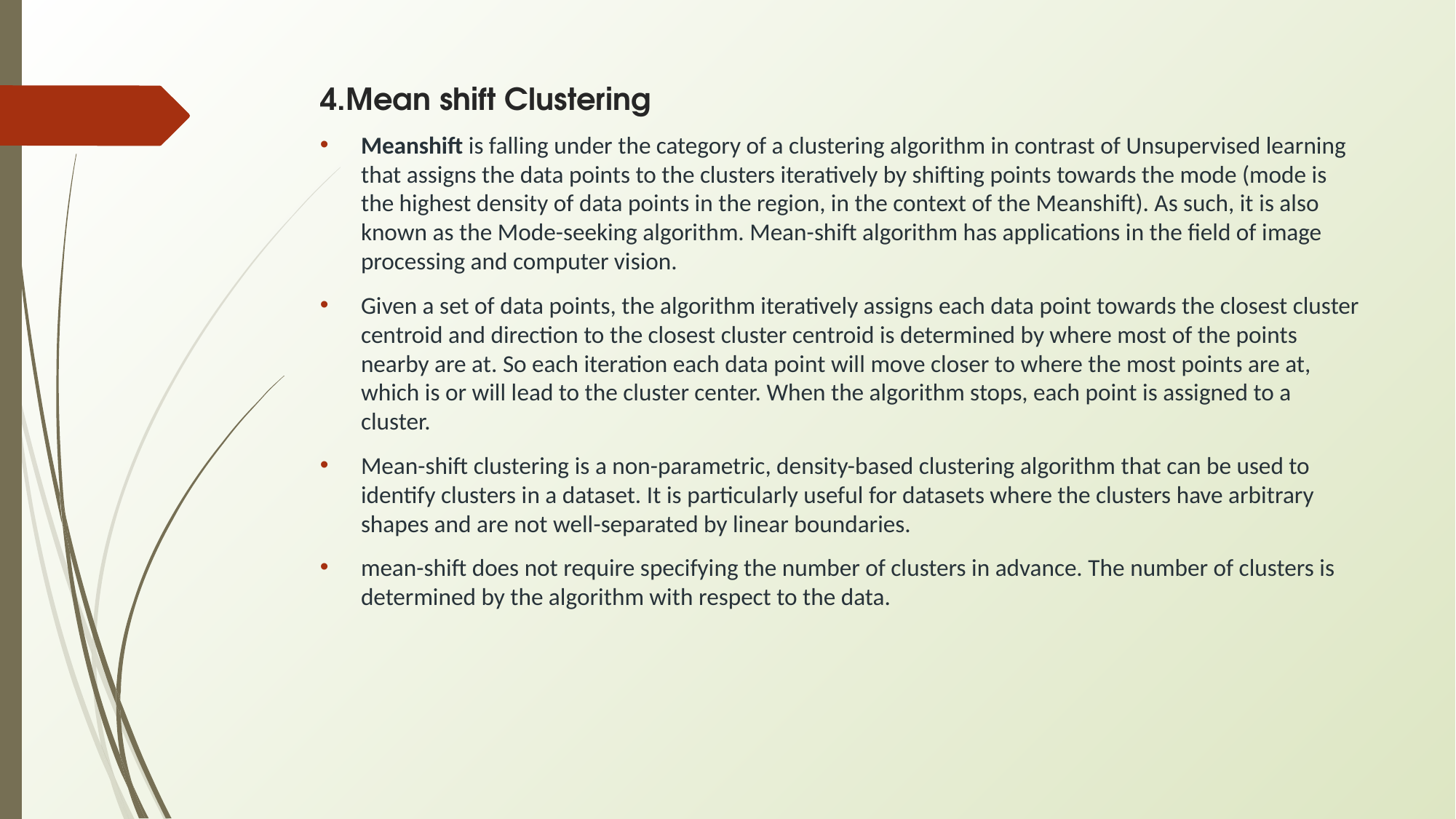

# 4.Mean shift Clustering
Meanshift is falling under the category of a clustering algorithm in contrast of Unsupervised learning that assigns the data points to the clusters iteratively by shifting points towards the mode (mode is the highest density of data points in the region, in the context of the Meanshift). As such, it is also known as the Mode-seeking algorithm. Mean-shift algorithm has applications in the field of image processing and computer vision.
Given a set of data points, the algorithm iteratively assigns each data point towards the closest cluster centroid and direction to the closest cluster centroid is determined by where most of the points nearby are at. So each iteration each data point will move closer to where the most points are at, which is or will lead to the cluster center. When the algorithm stops, each point is assigned to a cluster.
Mean-shift clustering is a non-parametric, density-based clustering algorithm that can be used to identify clusters in a dataset. It is particularly useful for datasets where the clusters have arbitrary shapes and are not well-separated by linear boundaries.
mean-shift does not require specifying the number of clusters in advance. The number of clusters is determined by the algorithm with respect to the data.